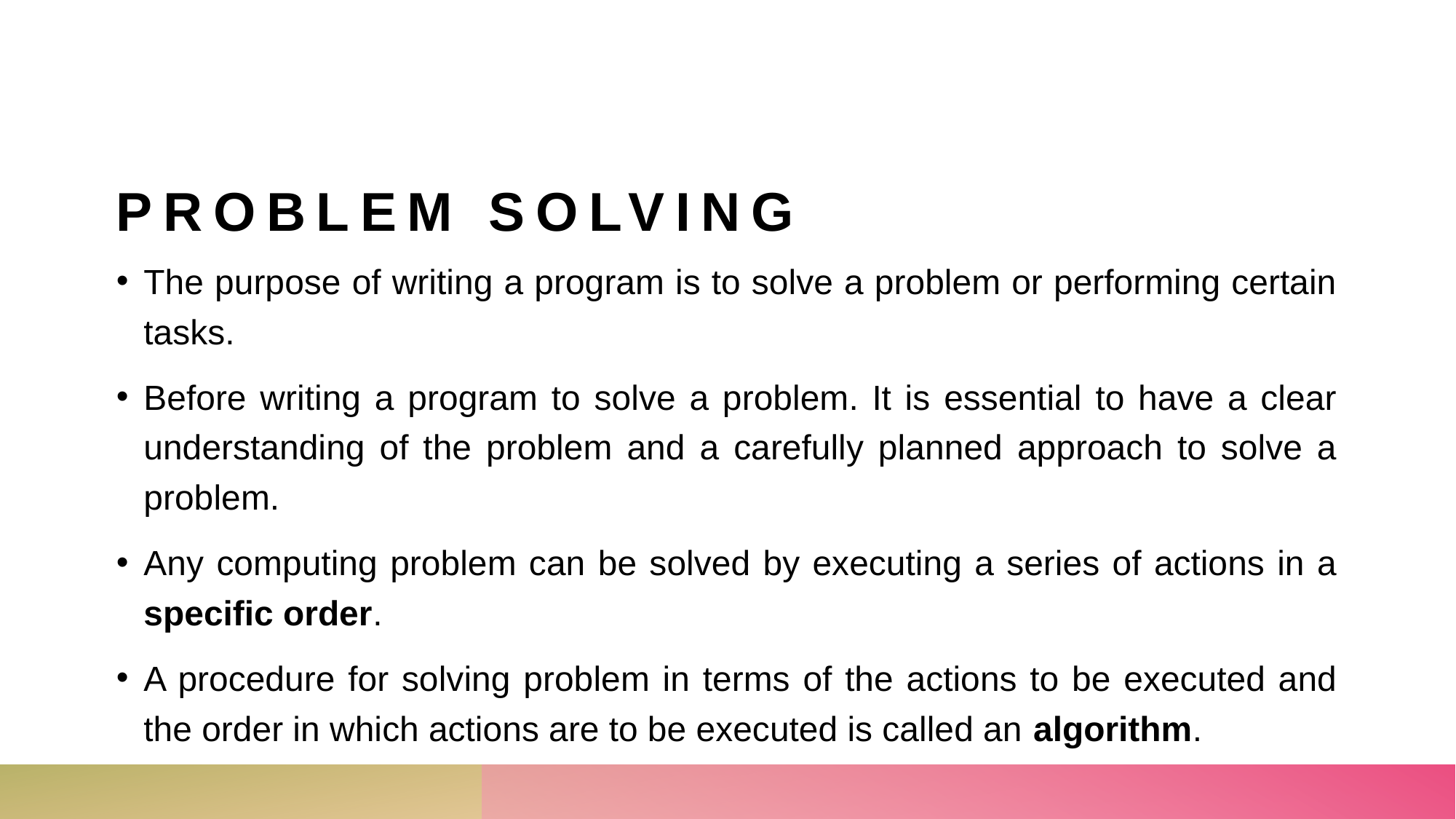

# Problem solving
The purpose of writing a program is to solve a problem or performing certain tasks.
Before writing a program to solve a problem. It is essential to have a clear understanding of the problem and a carefully planned approach to solve a problem.
Any computing problem can be solved by executing a series of actions in a specific order.
A procedure for solving problem in terms of the actions to be executed and the order in which actions are to be executed is called an algorithm.